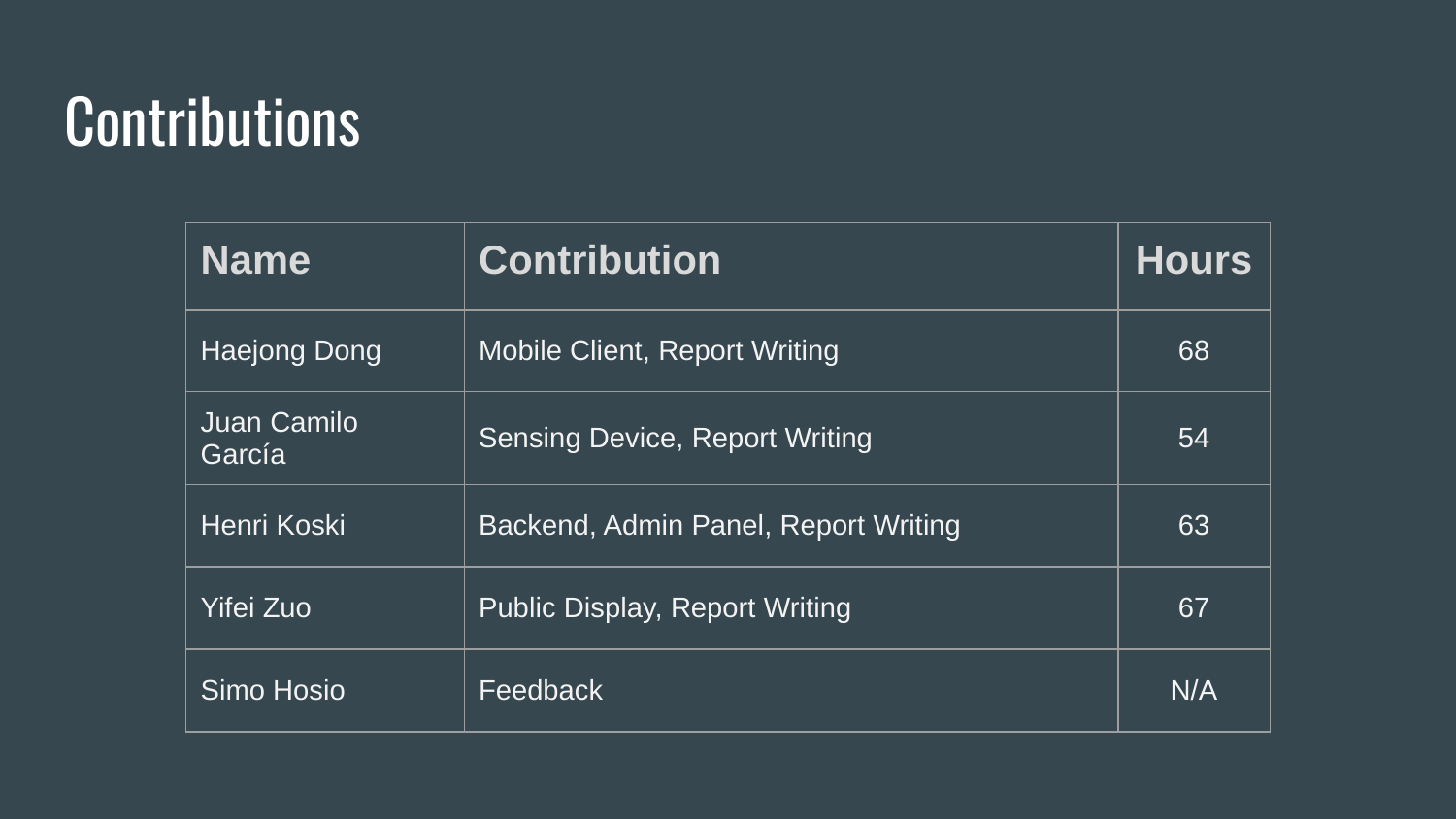

# Contributions
| Name | Contribution | Hours |
| --- | --- | --- |
| Haejong Dong | Mobile Client, Report Writing | 68 |
| Juan Camilo García | Sensing Device, Report Writing | 54 |
| Henri Koski | Backend, Admin Panel, Report Writing | 63 |
| Yifei Zuo | Public Display, Report Writing | 67 |
| Simo Hosio | Feedback | N/A |